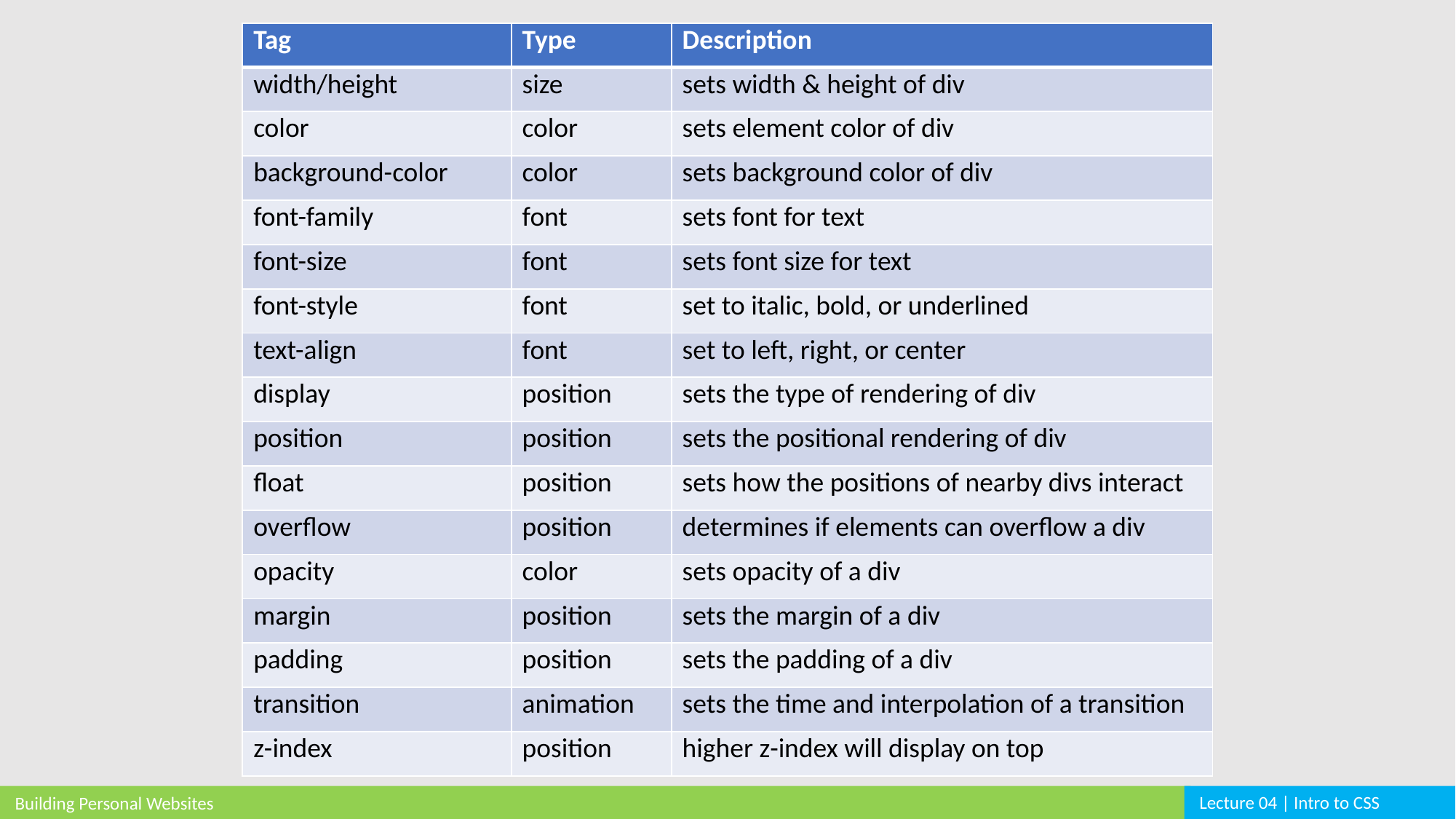

| Tag | Type | Description |
| --- | --- | --- |
| width/height | size | sets width & height of div |
| color | color | sets element color of div |
| background-color | color | sets background color of div |
| font-family | font | sets font for text |
| font-size | font | sets font size for text |
| font-style | font | set to italic, bold, or underlined |
| text-align | font | set to left, right, or center |
| display | position | sets the type of rendering of div |
| position | position | sets the positional rendering of div |
| float | position | sets how the positions of nearby divs interact |
| overflow | position | determines if elements can overflow a div |
| opacity | color | sets opacity of a div |
| margin | position | sets the margin of a div |
| padding | position | sets the padding of a div |
| transition | animation | sets the time and interpolation of a transition |
| z-index | position | higher z-index will display on top |
Lecture 04 | Intro to CSS

Building Personal Websites